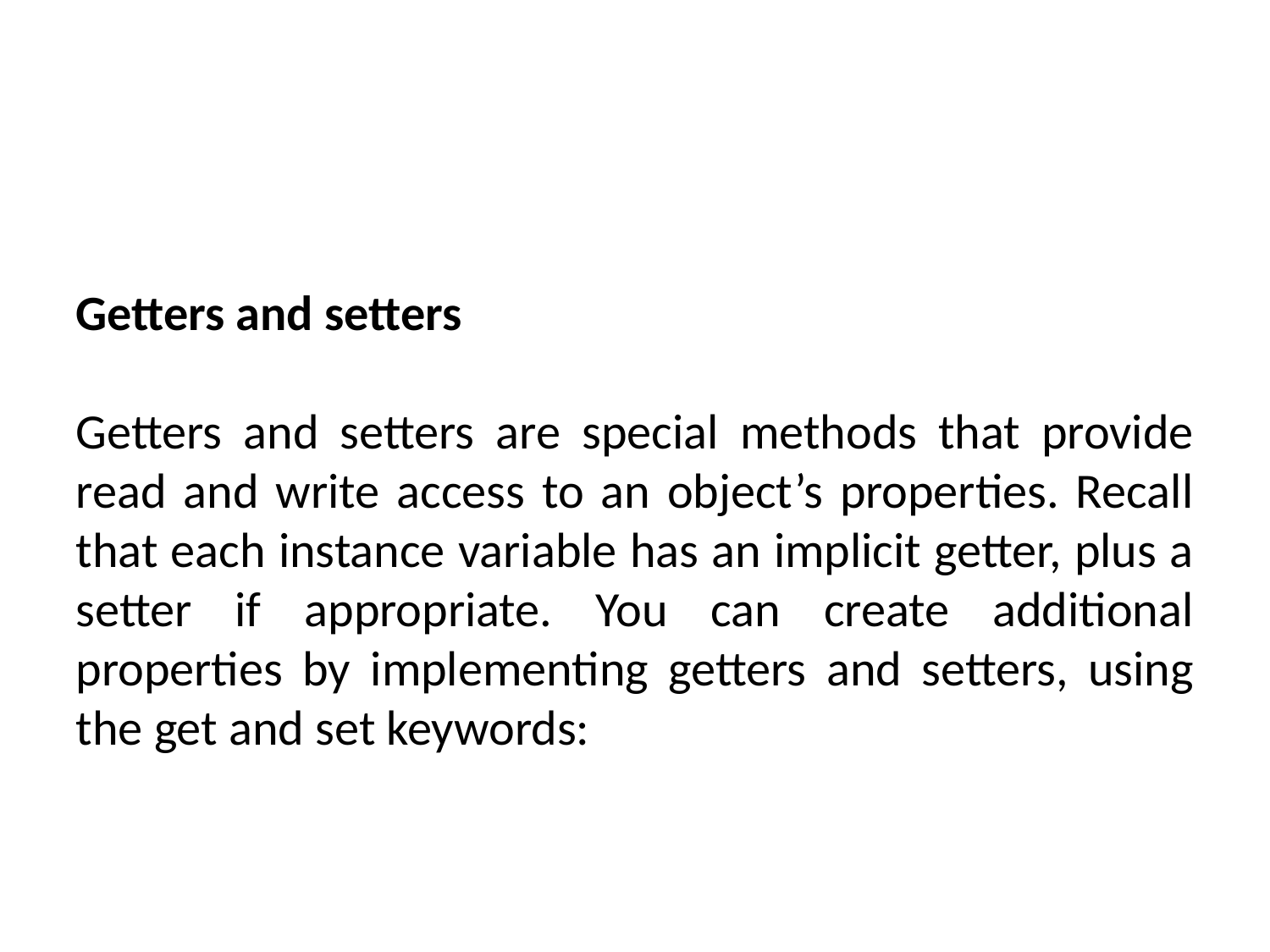

Getters and setters

Getters and setters are special methods that provide read and write access to an object’s properties. Recall that each instance variable has an implicit getter, plus a setter if appropriate. You can create additional properties by implementing getters and setters, using the get and set keywords: